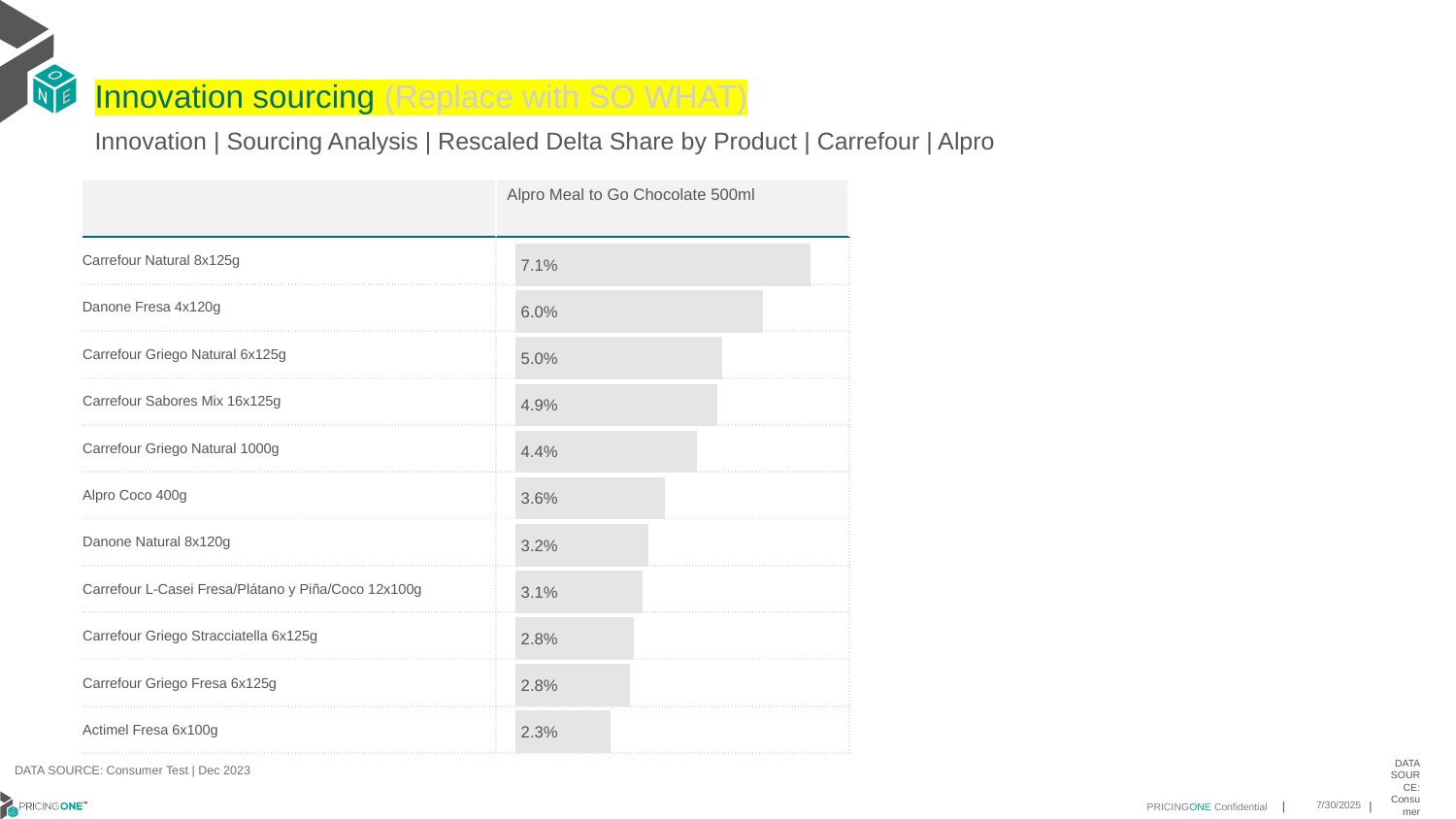

# Innovation sourcing (Replace with SO WHAT)
Innovation | Sourcing Analysis | Rescaled Delta Share by Product | Carrefour | Alpro
|  | Alpro Meal to Go Chocolate 500ml |
| --- | --- |
| Carrefour Natural 8x125g |  |
| Danone Fresa 4x120g |  |
| Carrefour Griego Natural 6x125g |  |
| Carrefour Sabores Mix 16x125g |  |
| Carrefour Griego Natural 1000g |  |
| Alpro Coco 400g |  |
| Danone Natural 8x120g |  |
| Carrefour L-Casei Fresa/Plátano y Piña/Coco 12x100g |  |
| Carrefour Griego Stracciatella 6x125g |  |
| Carrefour Griego Fresa 6x125g |  |
| Actimel Fresa 6x100g |  |

### Chart

| Category | Alpro Meal to Go Chocolate 500ml |
|---|---|
| Carrefour Natural 8x125g | 0.07084428274339813 |
| Danone Fresa 4x120g | 0.059517041145246405 |
| Carrefour Griego Natural 6x125g | 0.04951959093084659 |
| Carrefour Sabores Mix 16x125g | 0.04855282476211021 |
| Carrefour Griego Natural 1000g | 0.04352942121830077 |
| Alpro Coco 400g | 0.035961061366075325 |
| Danone Natural 8x120g | 0.031895954335295594 |
| Carrefour L-Casei Fresa/Plátano y Piña/Coco 12x100g | 0.030515536673045858 |
| Carrefour Griego Stracciatella 6x125g | 0.02833271436595858 |
| Carrefour Griego Fresa 6x125g | 0.027548816551527494 |
| Actimel Fresa 6x100g | 0.022846998184351895 |
DATA SOURCE: Consumer Test | Dec 2023

7/30/2025
DATA SOURCE: Consumer Test | April 2025